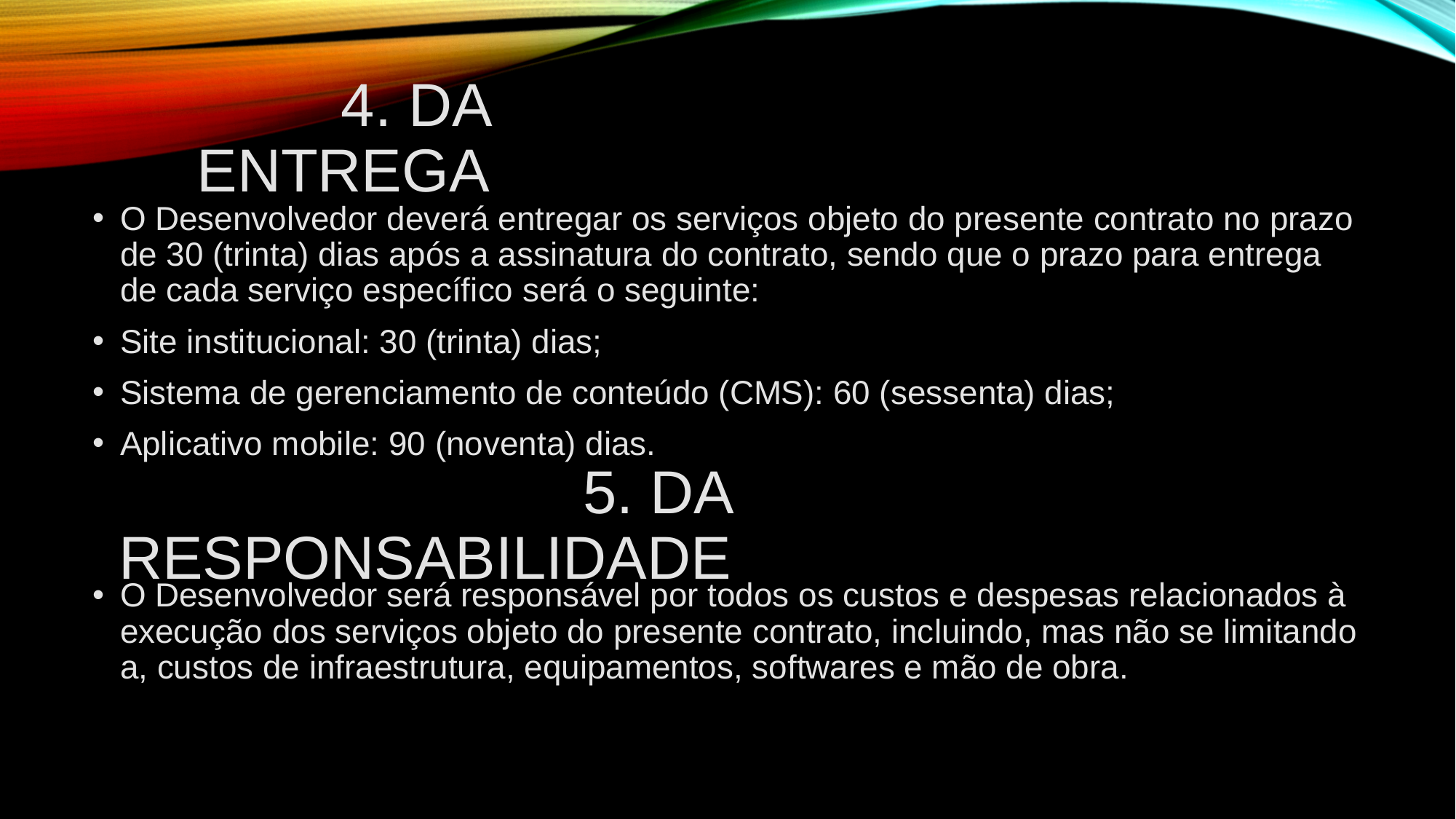

# 4. DA ENTREGA
O Desenvolvedor deverá entregar os serviços objeto do presente contrato no prazo de 30 (trinta) dias após a assinatura do contrato, sendo que o prazo para entrega de cada serviço específico será o seguinte:
Site institucional: 30 (trinta) dias;
Sistema de gerenciamento de conteúdo (CMS): 60 (sessenta) dias;
Aplicativo mobile: 90 (noventa) dias.

5. DA RESPONSABILIDADE
O Desenvolvedor será responsável por todos os custos e despesas relacionados à execução dos serviços objeto do presente contrato, incluindo, mas não se limitando a, custos de infraestrutura, equipamentos, softwares e mão de obra.